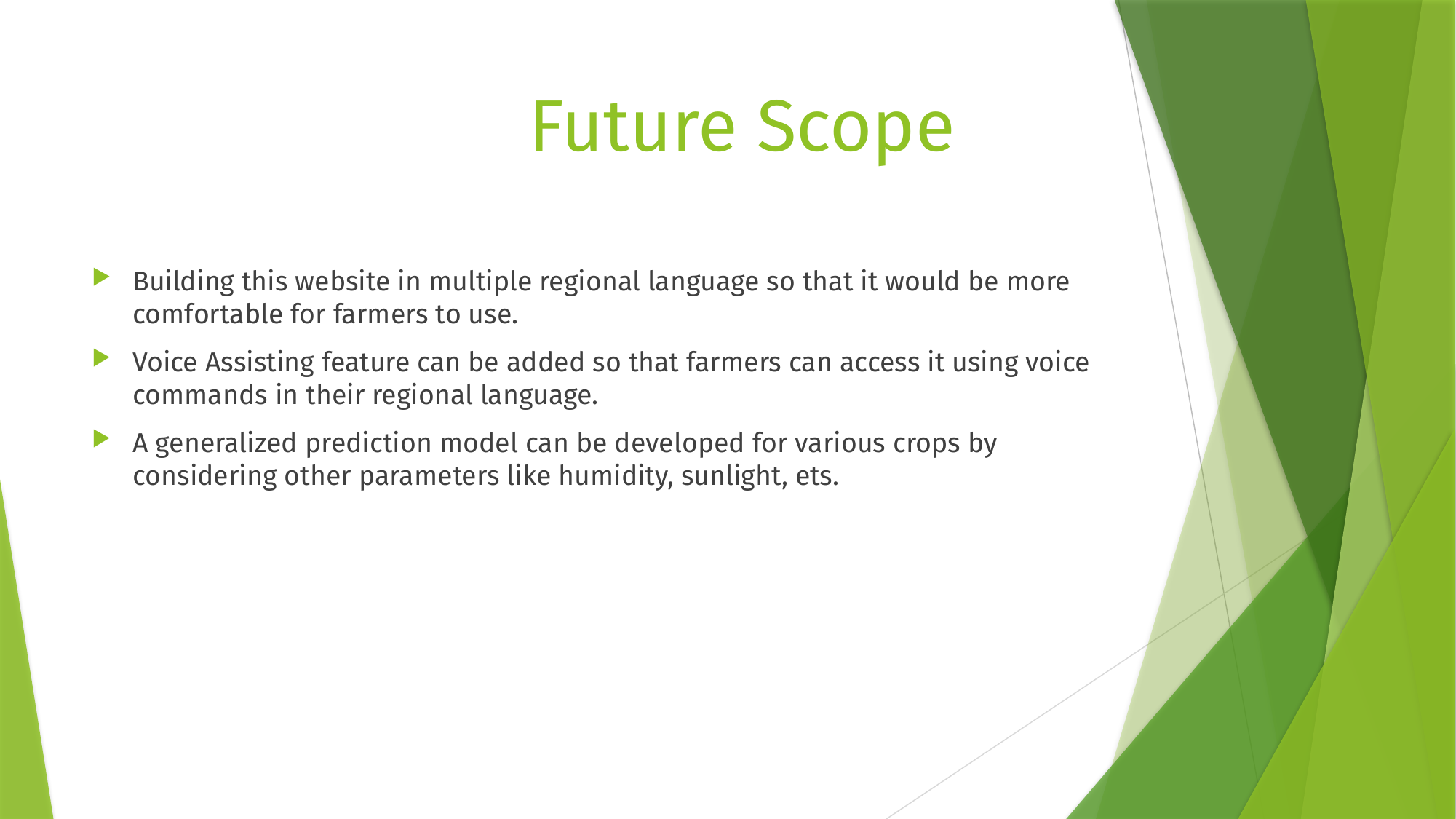

# Future Scope
Building this website in multiple regional language so that it would be more comfortable for farmers to use.
Voice Assisting feature can be added so that farmers can access it using voice commands in their regional language.
A generalized prediction model can be developed for various crops by considering other parameters like humidity, sunlight, ets.